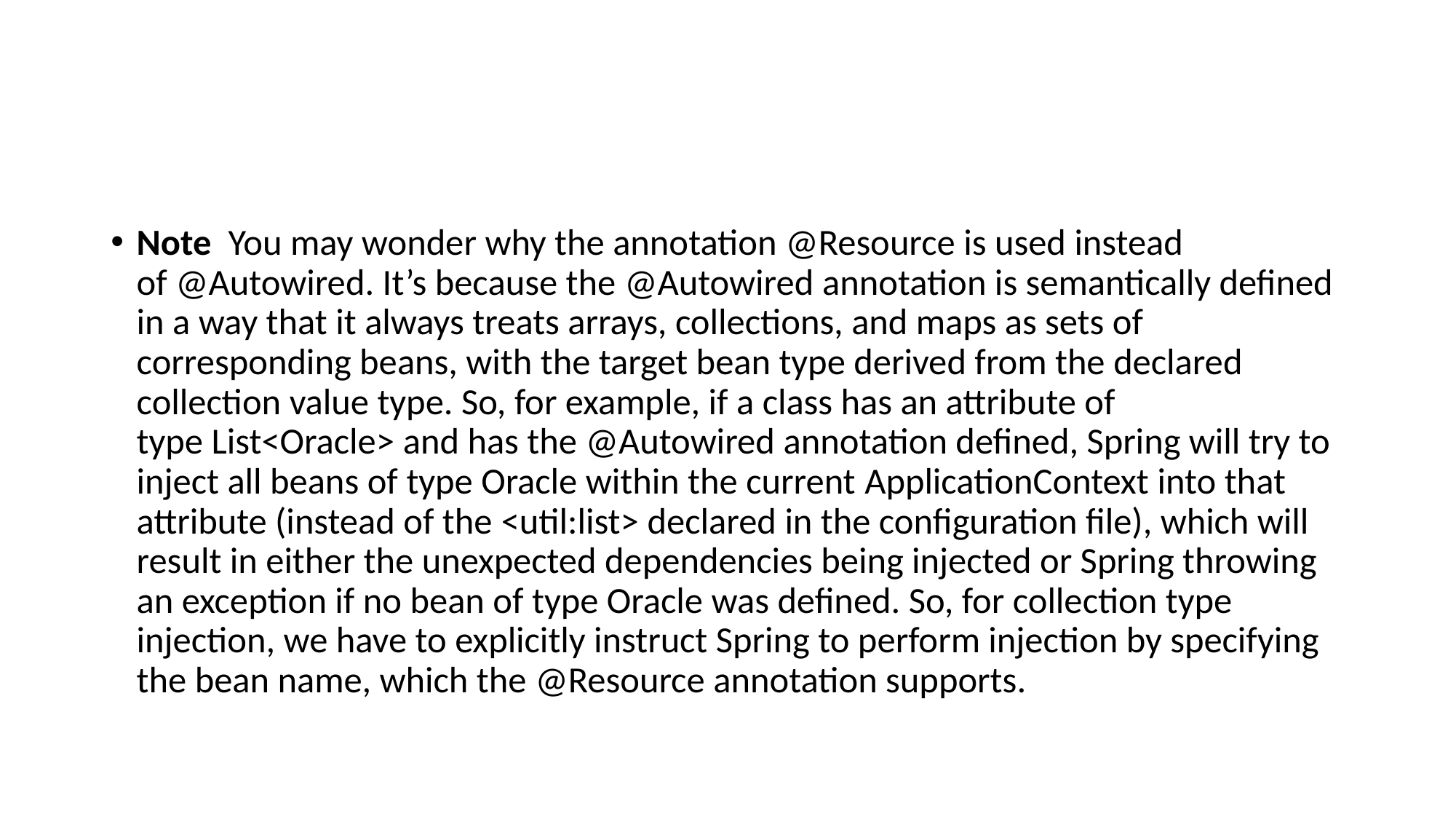

#
Note  You may wonder why the annotation @Resource is used instead of @Autowired. It’s because the @Autowired annotation is semantically defined in a way that it always treats arrays, collections, and maps as sets of corresponding beans, with the target bean type derived from the declared collection value type. So, for example, if a class has an attribute of type List<Oracle> and has the @Autowired annotation defined, Spring will try to inject all beans of type Oracle within the current ApplicationContext into that attribute (instead of the <util:list> declared in the configuration file), which will result in either the unexpected dependencies being injected or Spring throwing an exception if no bean of type Oracle was defined. So, for collection type injection, we have to explicitly instruct Spring to perform injection by specifying the bean name, which the @Resource annotation supports.